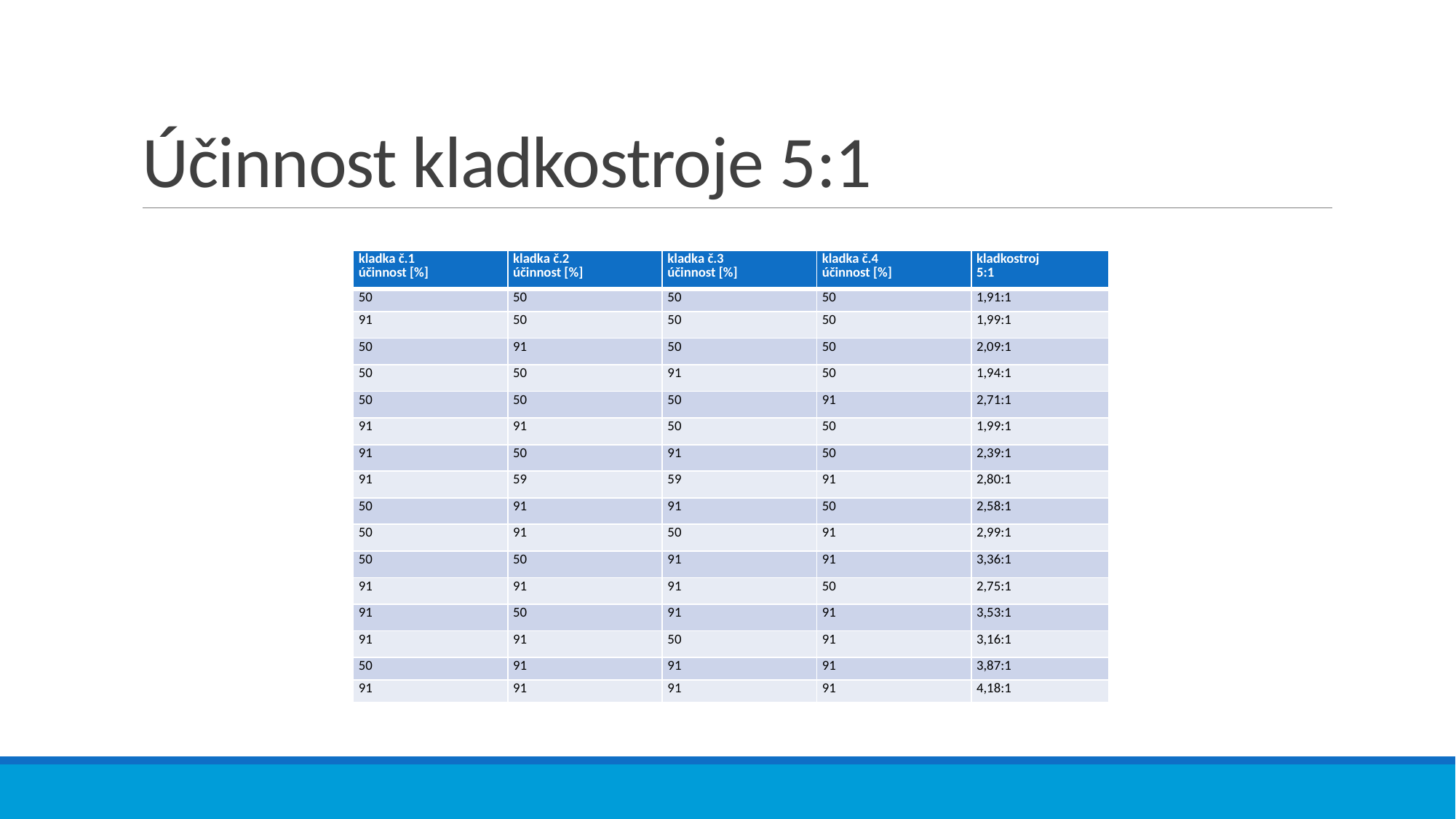

# Účinnost kladkostroje 5:1
| kladka č.1 účinnost [%] | kladka č.2 účinnost [%] | kladka č.3 účinnost [%] | kladka č.4 účinnost [%] | kladkostroj 5:1 |
| --- | --- | --- | --- | --- |
| 50 | 50 | 50 | 50 | 1,91:1 |
| 91 | 50 | 50 | 50 | 1,99:1 |
| 50 | 91 | 50 | 50 | 2,09:1 |
| 50 | 50 | 91 | 50 | 1,94:1 |
| 50 | 50 | 50 | 91 | 2,71:1 |
| 91 | 91 | 50 | 50 | 1,99:1 |
| 91 | 50 | 91 | 50 | 2,39:1 |
| 91 | 59 | 59 | 91 | 2,80:1 |
| 50 | 91 | 91 | 50 | 2,58:1 |
| 50 | 91 | 50 | 91 | 2,99:1 |
| 50 | 50 | 91 | 91 | 3,36:1 |
| 91 | 91 | 91 | 50 | 2,75:1 |
| 91 | 50 | 91 | 91 | 3,53:1 |
| 91 | 91 | 50 | 91 | 3,16:1 |
| 50 | 91 | 91 | 91 | 3,87:1 |
| 91 | 91 | 91 | 91 | 4,18:1 |